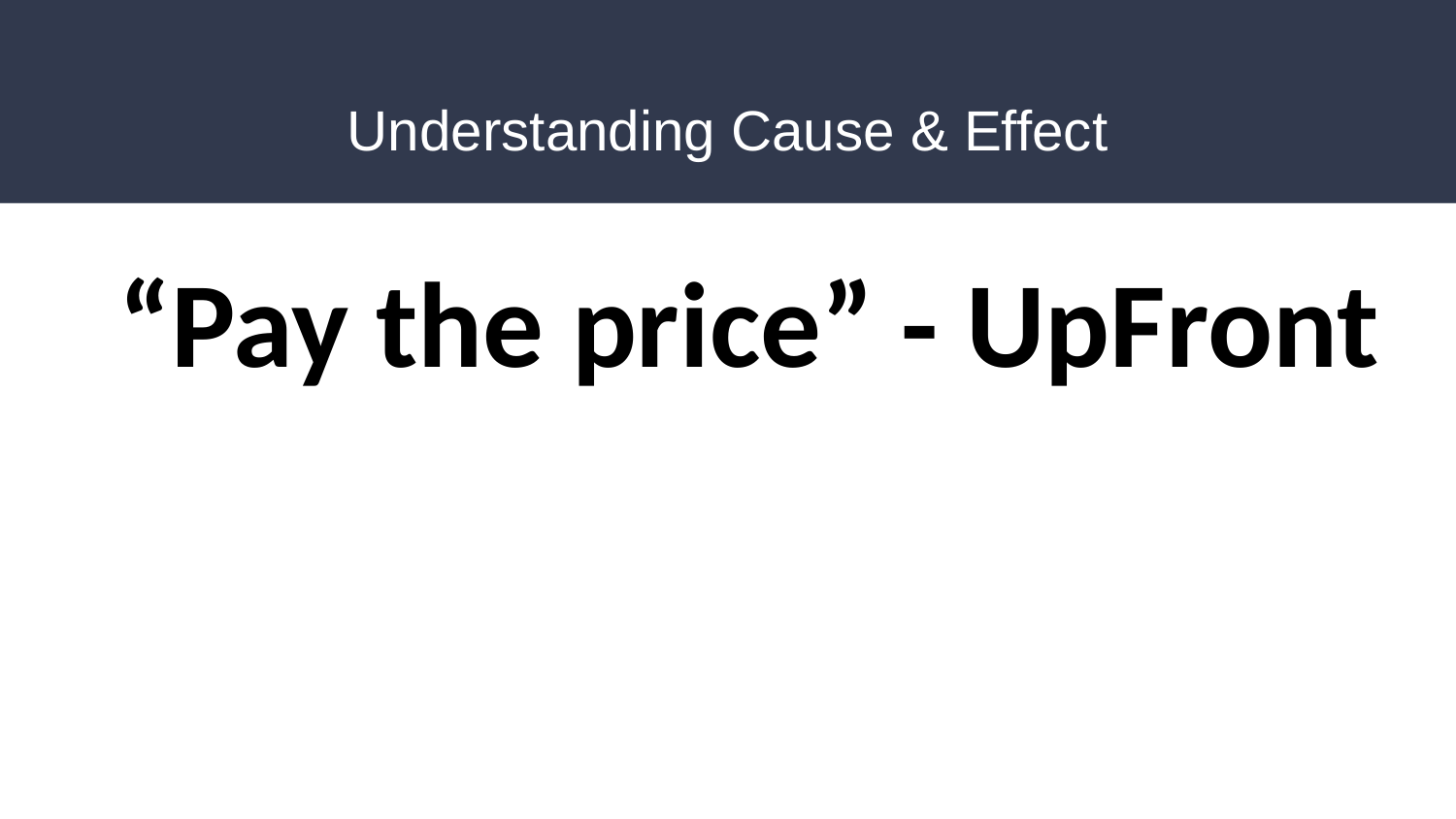

# Understanding Cause & Effect
“Pay the price” - UpFront